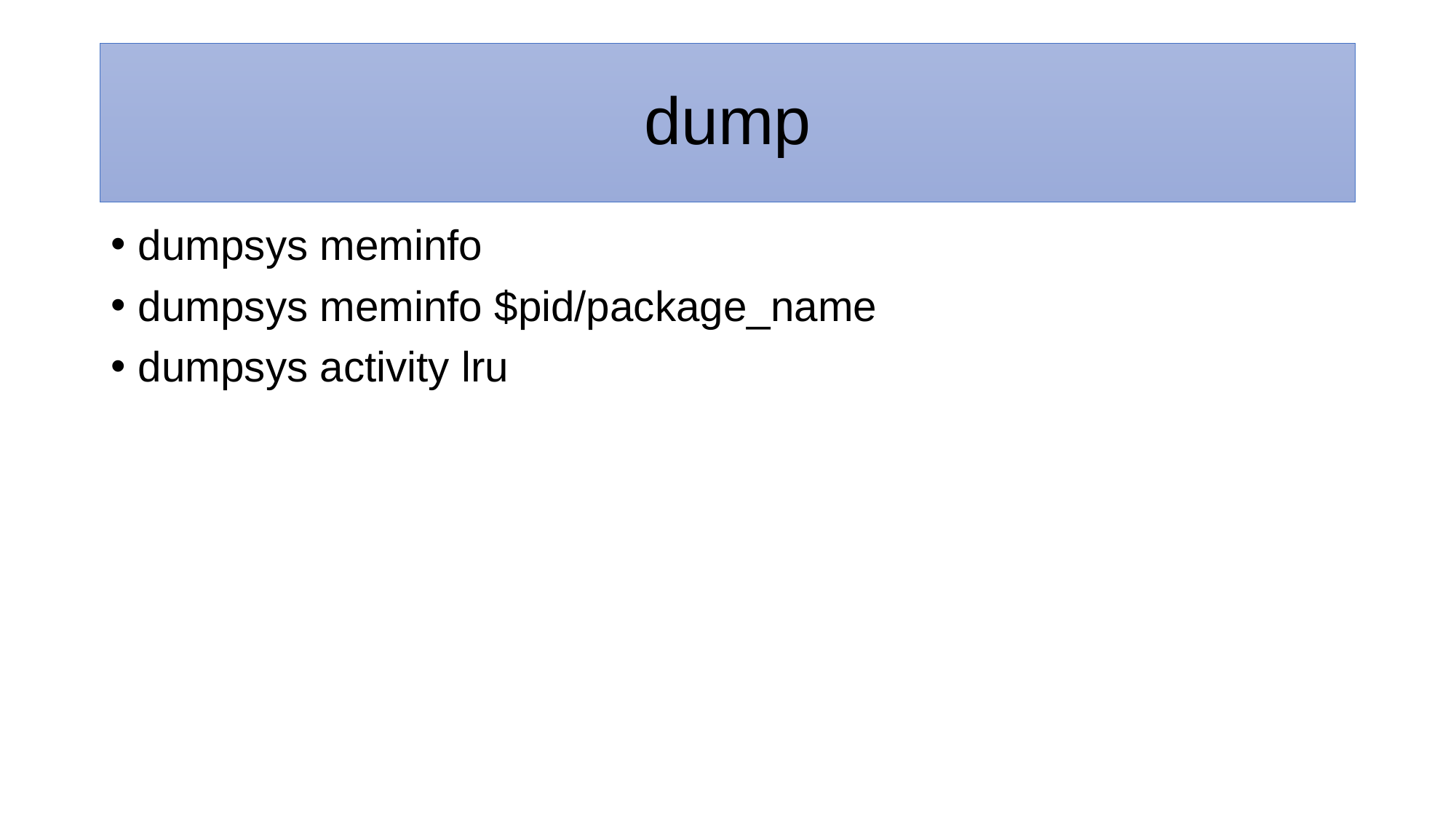

# dump
dumpsys meminfo
dumpsys meminfo $pid/package_name
dumpsys activity lru